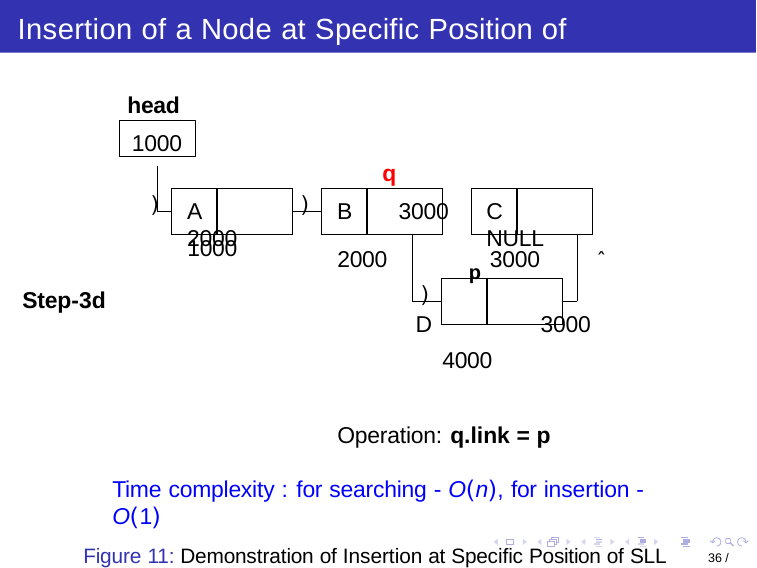

# Insertion of a Node at Specific Position of SLL
head
1000
q
B	3000
2000	p 3000	ˆ
D	3000
4000

)
)
C	NULL
A	2000

1000

)
Step-3d
Operation: q.link = p

Time complexity : for searching - O(n), for insertion - O(1)
Figure 11: Demonstration of Insertion at Specific Position of SLL
36 / 65